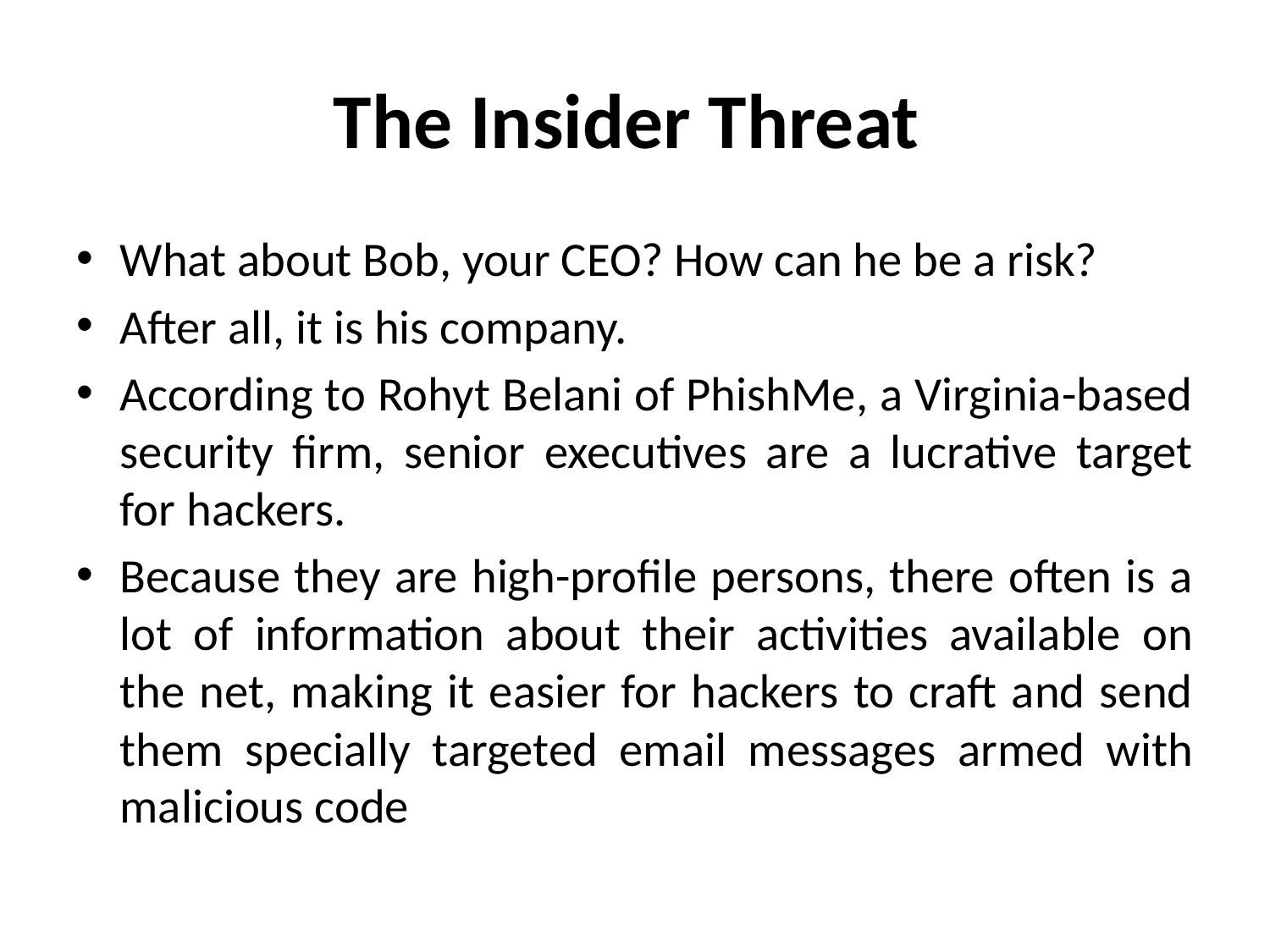

# The Insider Threat
What about Bob, your CEO? How can he be a risk?
After all, it is his company.
According to Rohyt Belani of PhishMe, a Virginia-based security firm, senior executives are a lucrative target for hackers.
Because they are high-profile persons, there often is a lot of information about their activities available on the net, making it easier for hackers to craft and send them specially targeted email messages armed with malicious code